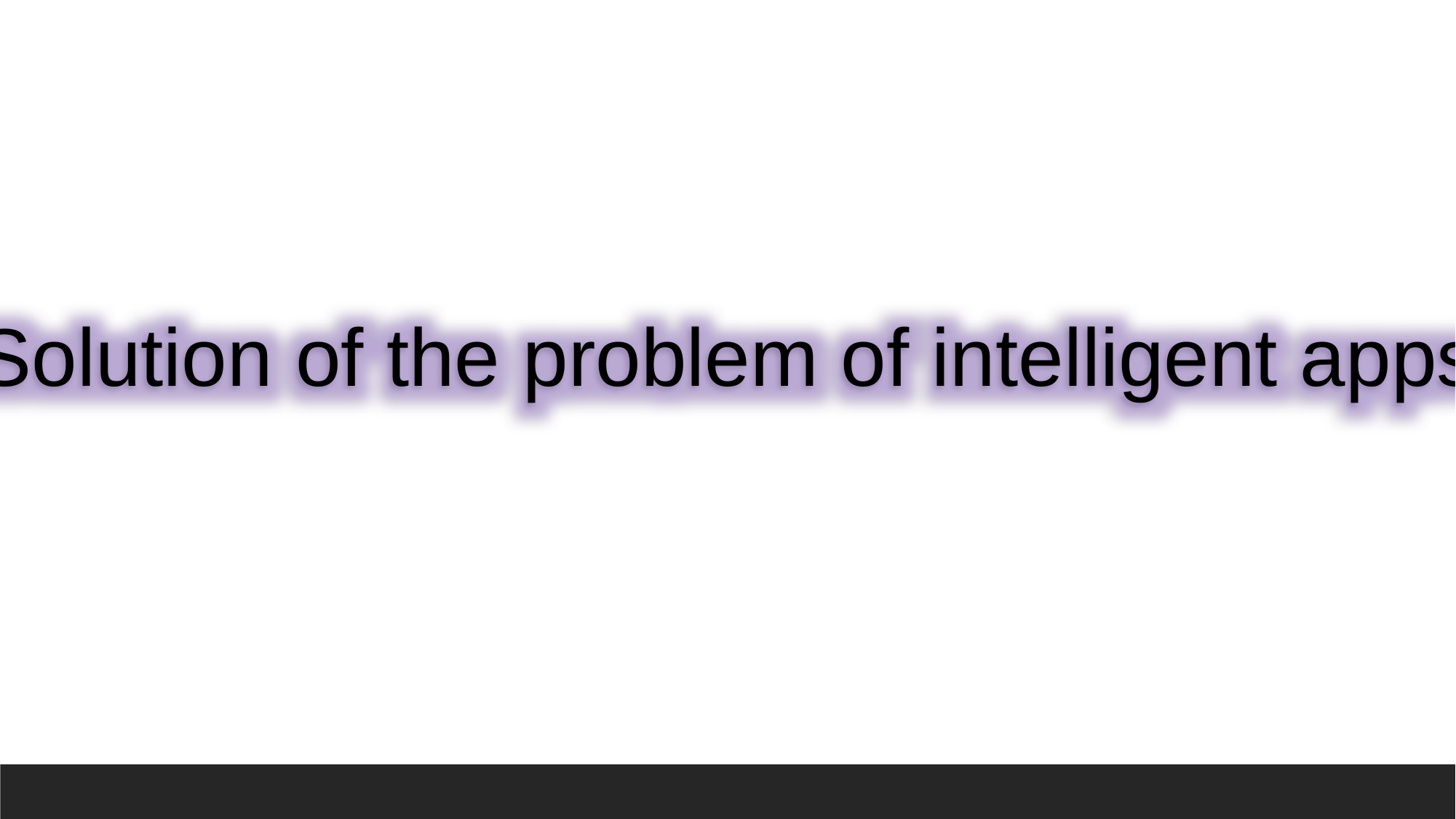

Solution of the problem of intelligent apps